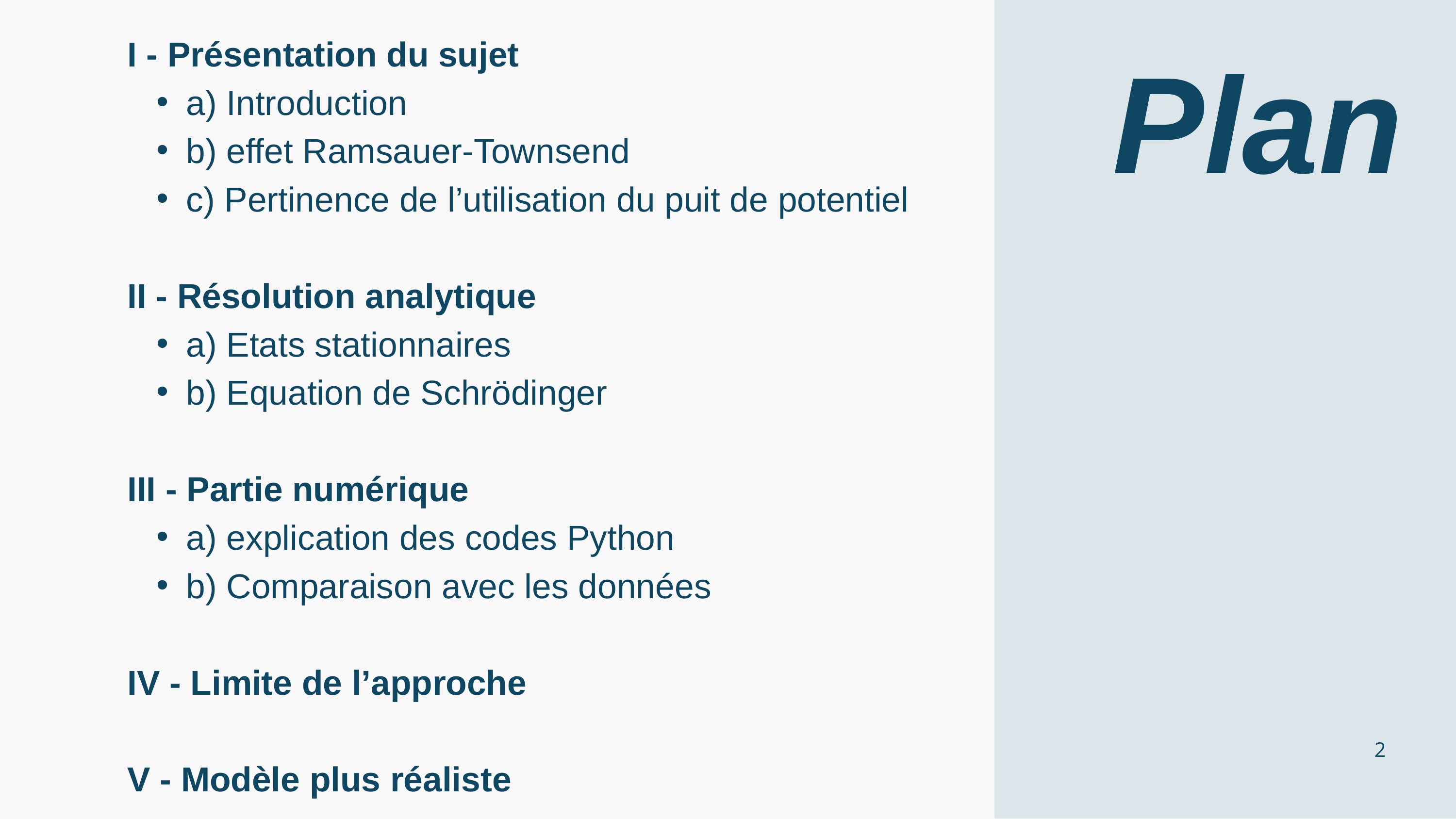

Plan
I - Présentation du sujet
a) Introduction
b) effet Ramsauer-Townsend
c) Pertinence de l’utilisation du puit de potentiel

II - Résolution analytique
a) Etats stationnaires
b) Equation de Schrödinger

III - Partie numérique
a) explication des codes Python
b) Comparaison avec les données

IV - Limite de l’approche

V - Modèle plus réaliste

2